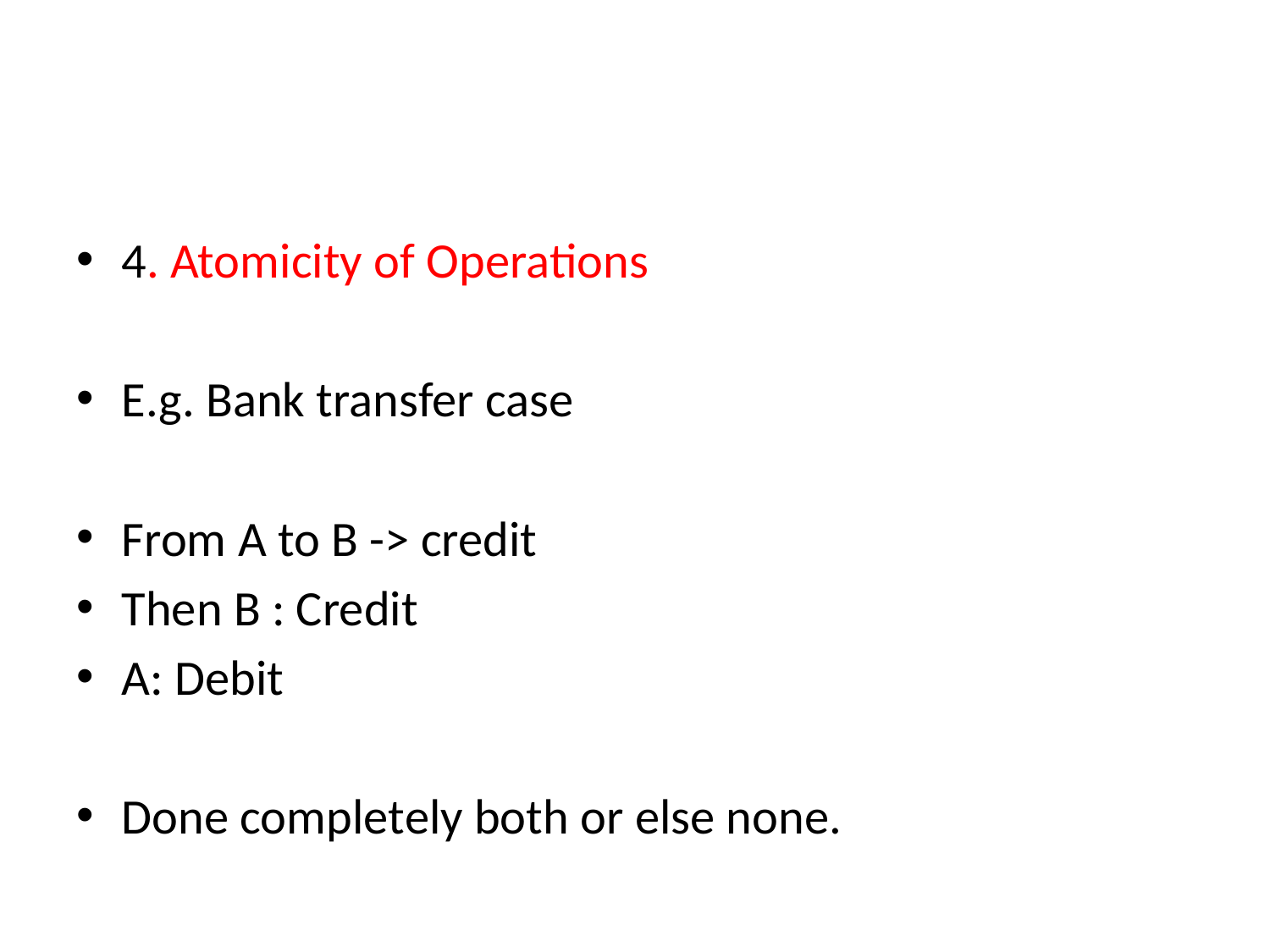

#
4. Atomicity of Operations

E.g. Bank transfer case

From A to B -> credit
Then B : Credit
A: Debit

Done completely both or else none.